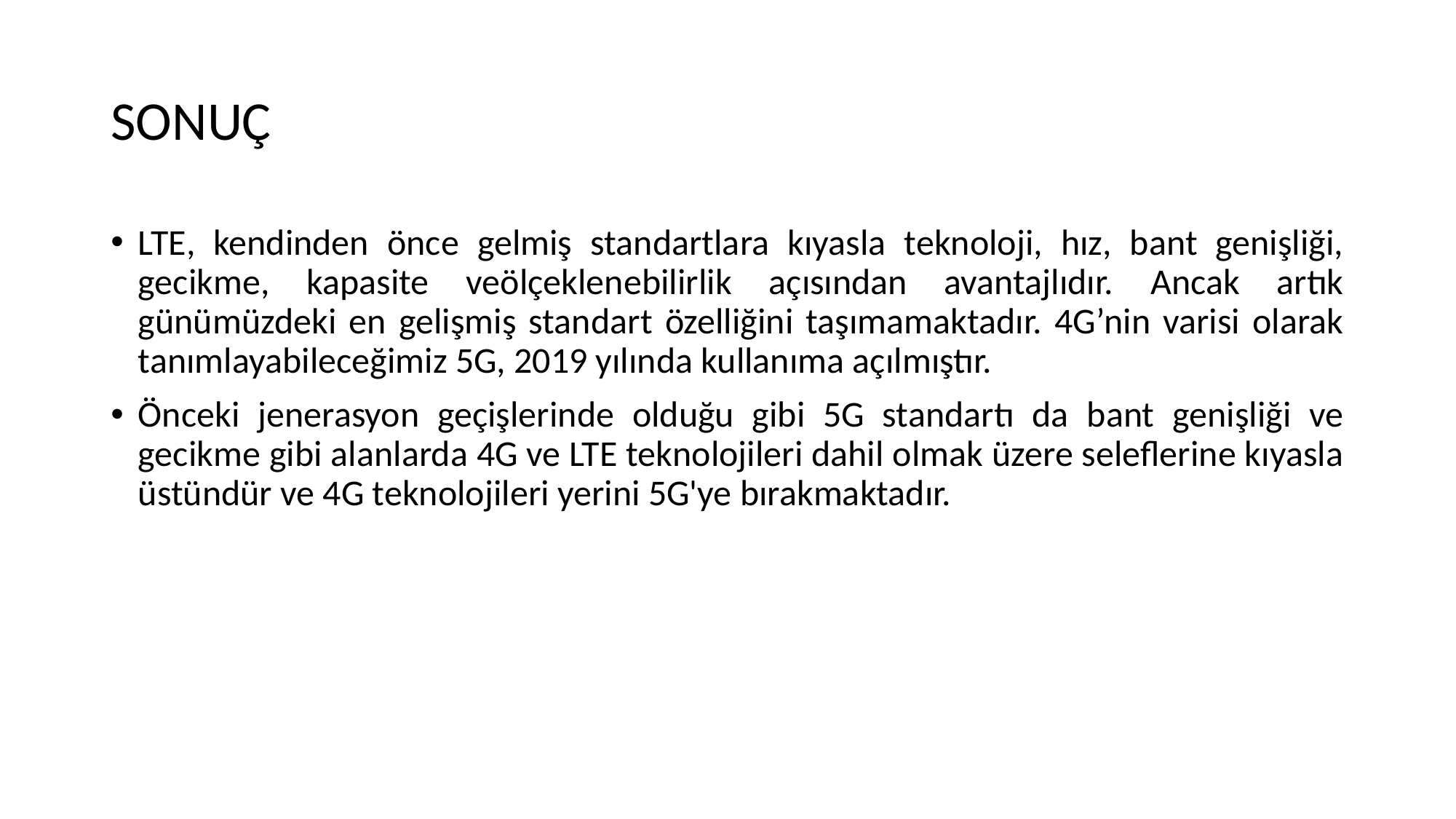

# SONUÇ
LTE, kendinden önce gelmiş standartlara kıyasla teknoloji, hız, bant genişliği, gecikme, kapasite veölçeklenebilirlik açısından avantajlıdır. Ancak artık günümüzdeki en gelişmiş standart özelliğini taşımamaktadır. 4G’nin varisi olarak tanımlayabileceğimiz 5G, 2019 yılında kullanıma açılmıştır.
Önceki jenerasyon geçişlerinde olduğu gibi 5G standartı da bant genişliği ve gecikme gibi alanlarda 4G ve LTE teknolojileri dahil olmak üzere seleflerine kıyasla üstündür ve 4G teknolojileri yerini 5G'ye bırakmaktadır.